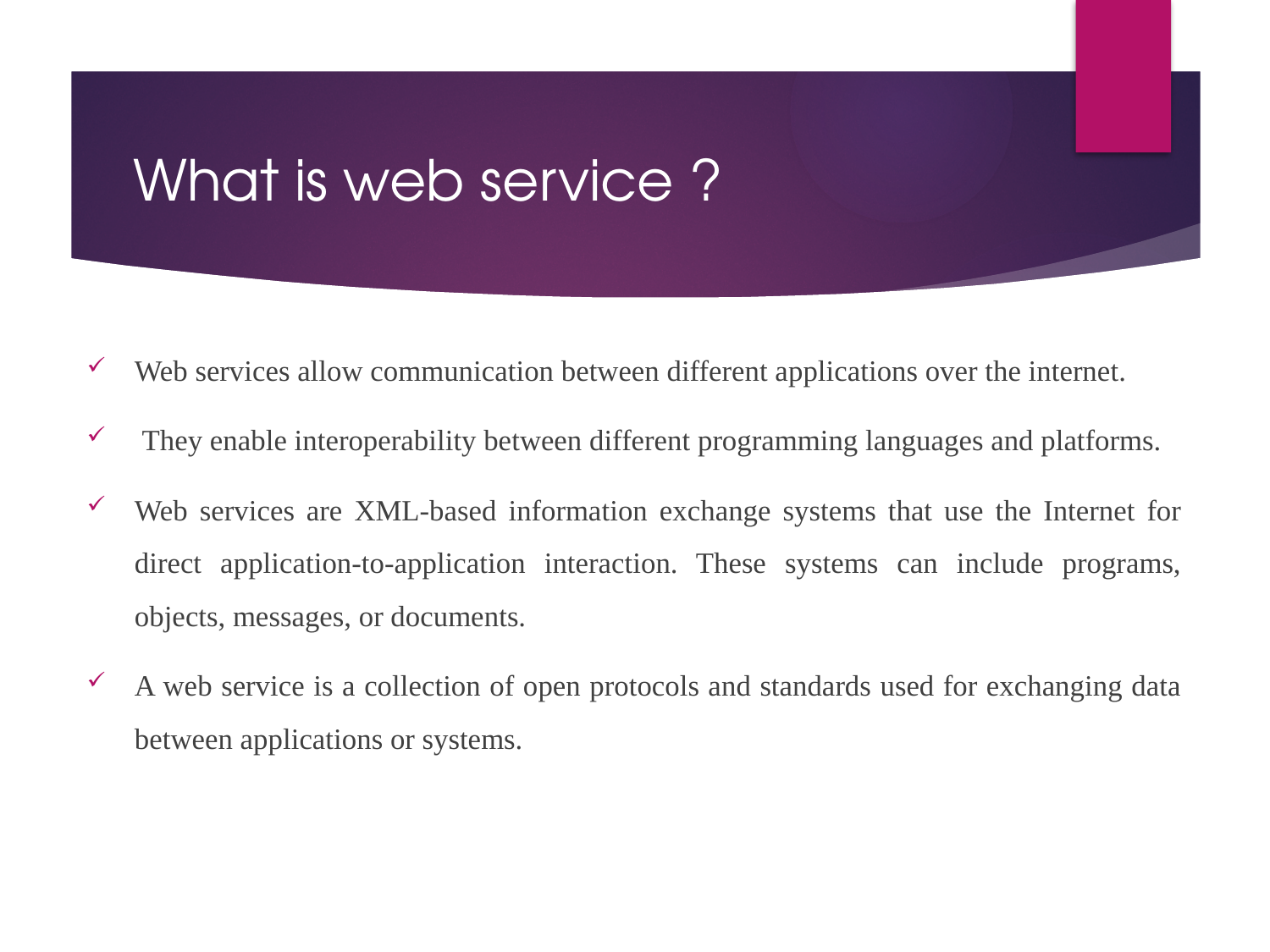

# What is web service ?
Web services allow communication between different applications over the internet.
 They enable interoperability between different programming languages and platforms.
Web services are XML-based information exchange systems that use the Internet for direct application-to-application interaction. These systems can include programs, objects, messages, or documents.
A web service is a collection of open protocols and standards used for exchanging data between applications or systems.